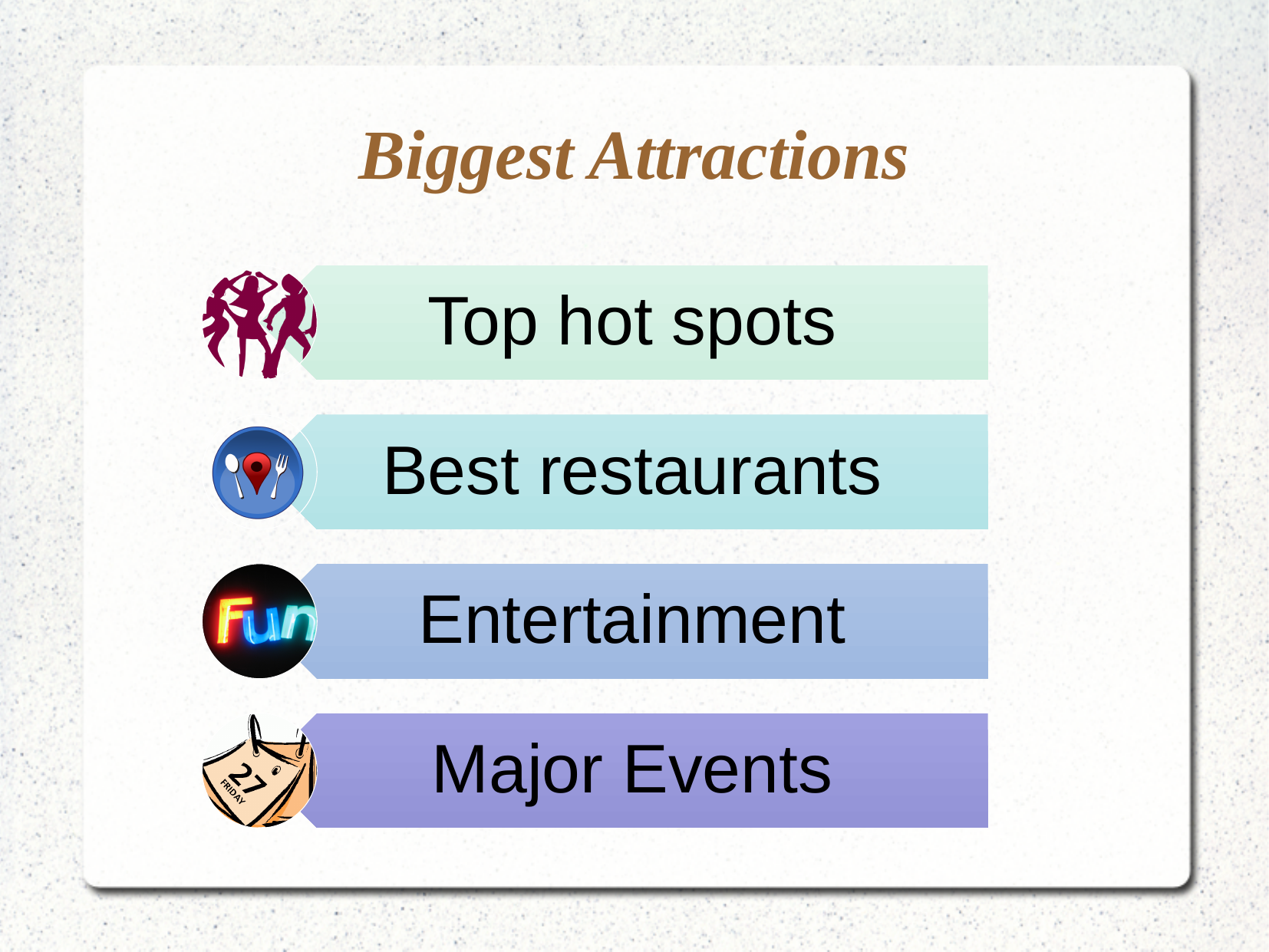

# Biggest Attractions
Top hot spots
Best restaurants
Entertainment
Major Events